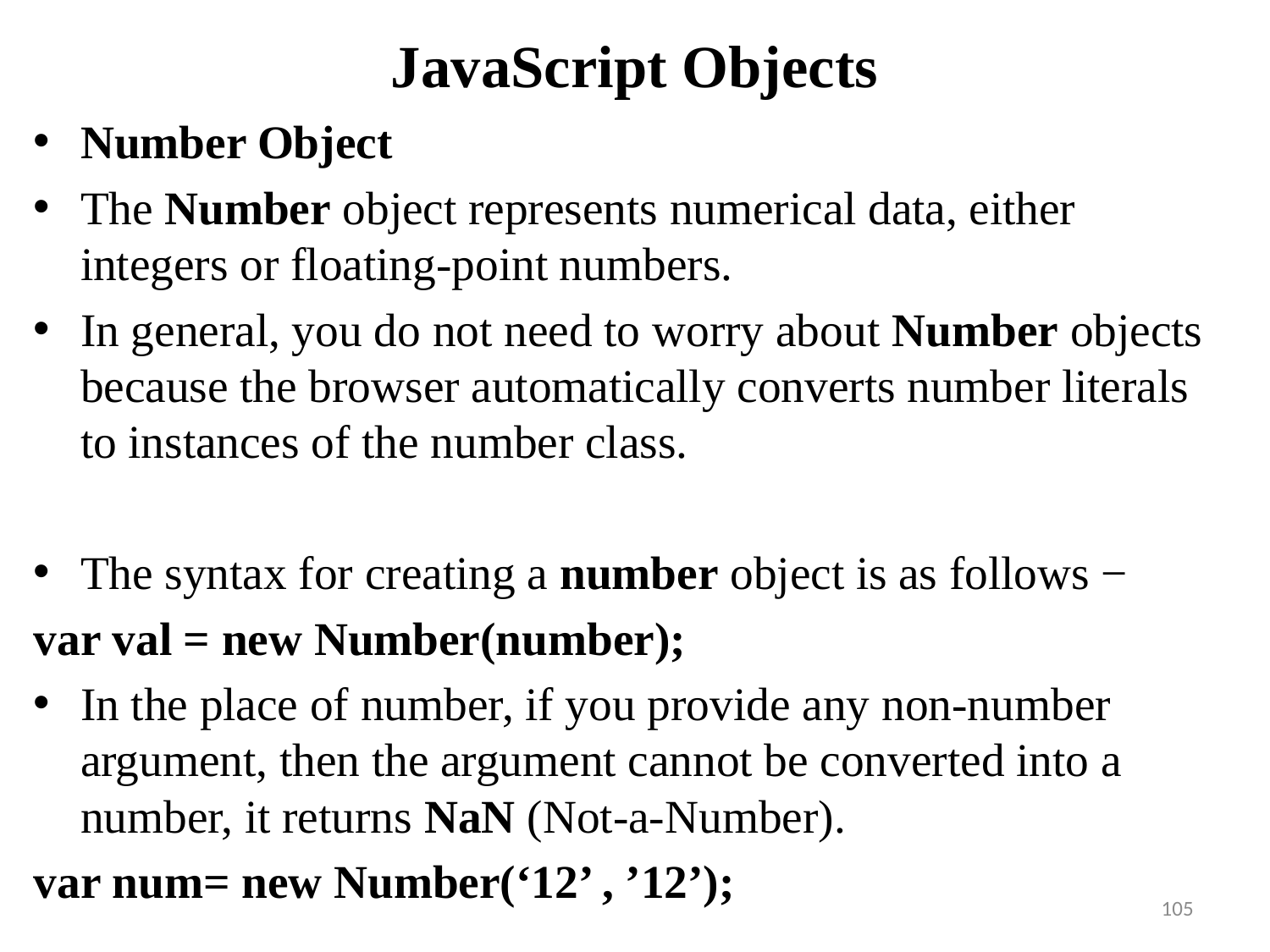

# JavaScript Objects
Number Object
The Number object represents numerical data, either integers or floating-point numbers.
In general, you do not need to worry about Number objects because the browser automatically converts number literals to instances of the number class.

The syntax for creating a number object is as follows −
var val = new Number(number);
In the place of number, if you provide any non-number argument, then the argument cannot be converted into a number, it returns NaN (Not-a-Number).
var num= new Number(‘12’ , ’12’);

105